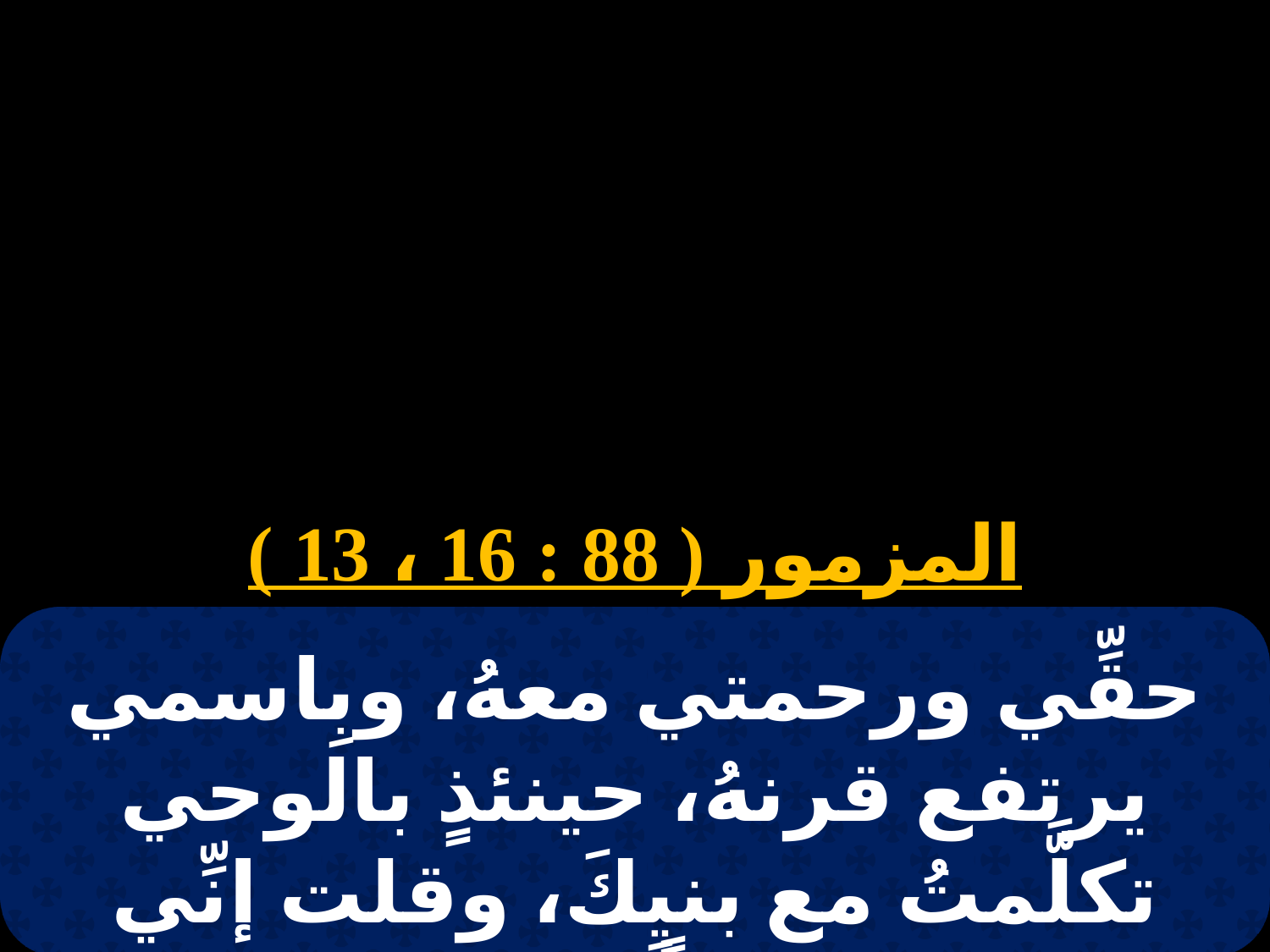

# 3 مسرى
المزمور ( 88 : 16 ، 13 )
حقِّي ورحمتي معهُ، وبِاسمي يرتفع قرنهُ، حينئذٍ بالوحي تكلَّمتُ مع بنيِكَ، وقلت إنِّي وضعتُ عوناً على القويِّ.